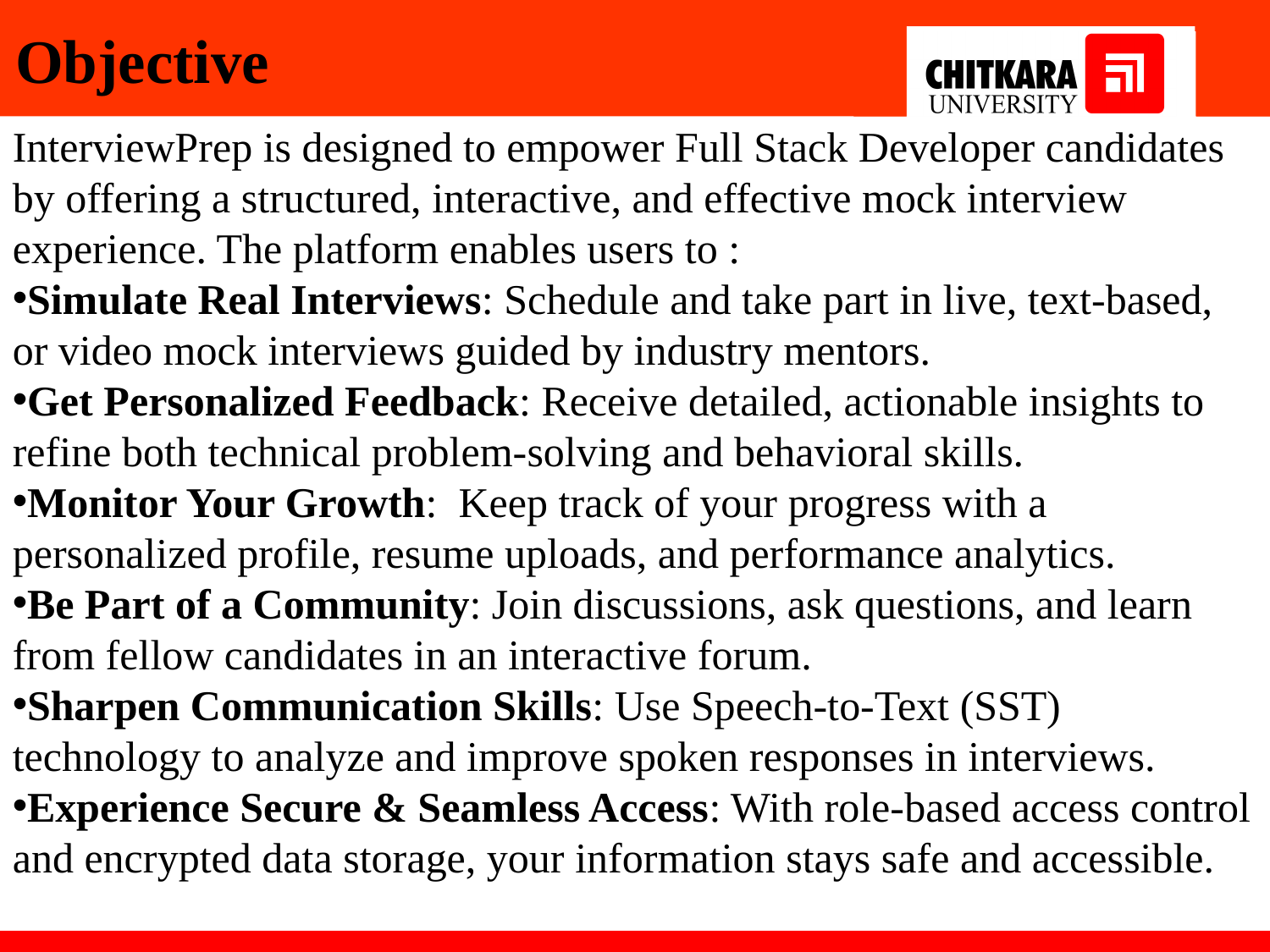

# Objective
InterviewPrep is designed to empower Full Stack Developer candidates by offering a structured, interactive, and effective mock interview experience. The platform enables users to :
Simulate Real Interviews: Schedule and take part in live, text-based, or video mock interviews guided by industry mentors.
Get Personalized Feedback: Receive detailed, actionable insights to refine both technical problem-solving and behavioral skills.
Monitor Your Growth:  Keep track of your progress with a personalized profile, resume uploads, and performance analytics.
Be Part of a Community: Join discussions, ask questions, and learn from fellow candidates in an interactive forum.
Sharpen Communication Skills: Use Speech-to-Text (SST) technology to analyze and improve spoken responses in interviews.
Experience Secure & Seamless Access: With role-based access control and encrypted data storage, your information stays safe and accessible.